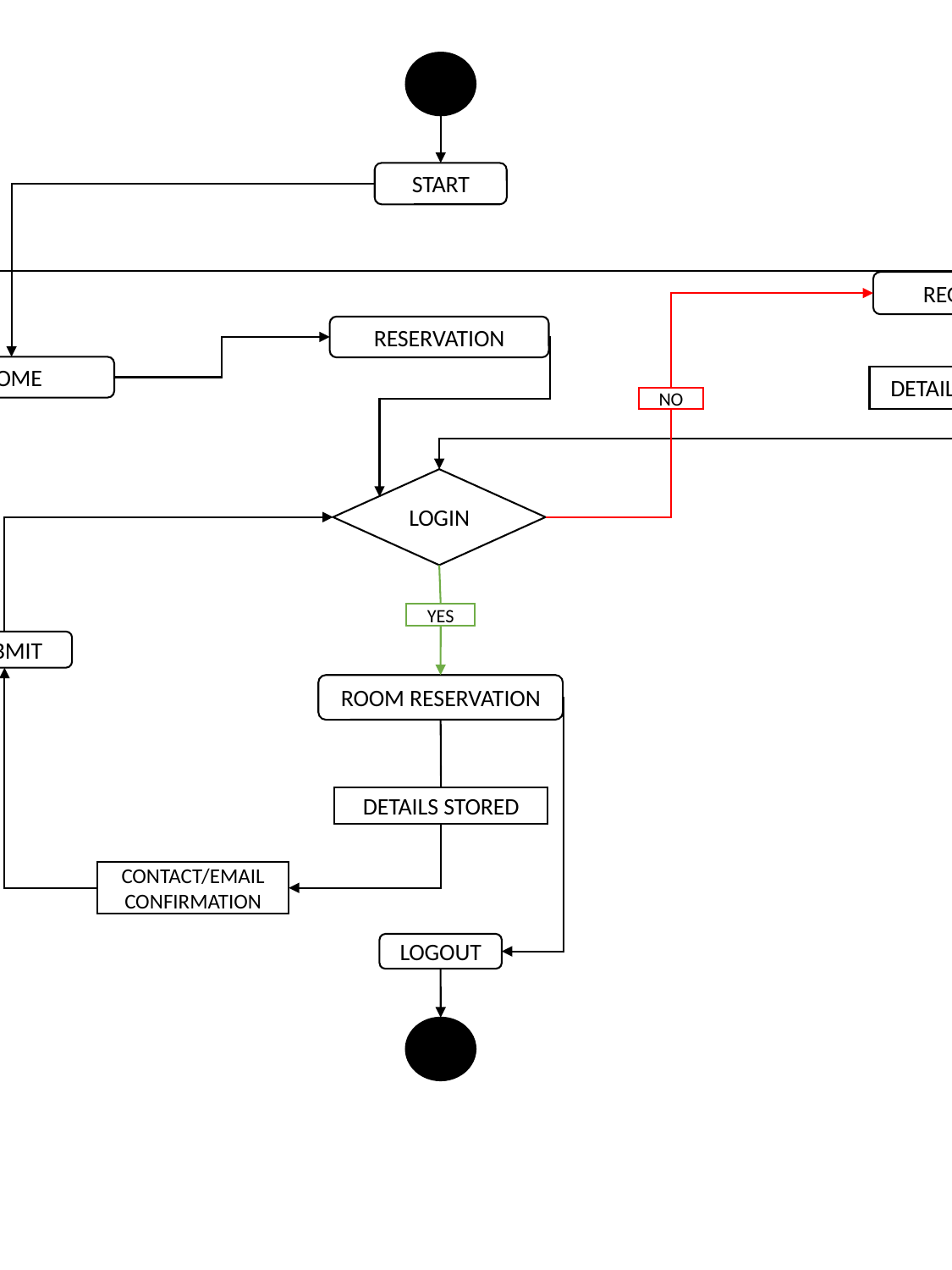

START
REGISTER
RESERVATION
HOME
DETAILS STORED
NO
LOGIN
YES
SUBMIT
ROOM RESERVATION
DETAILS STORED
CONTACT/EMAIL CONFIRMATION
LOGOUT